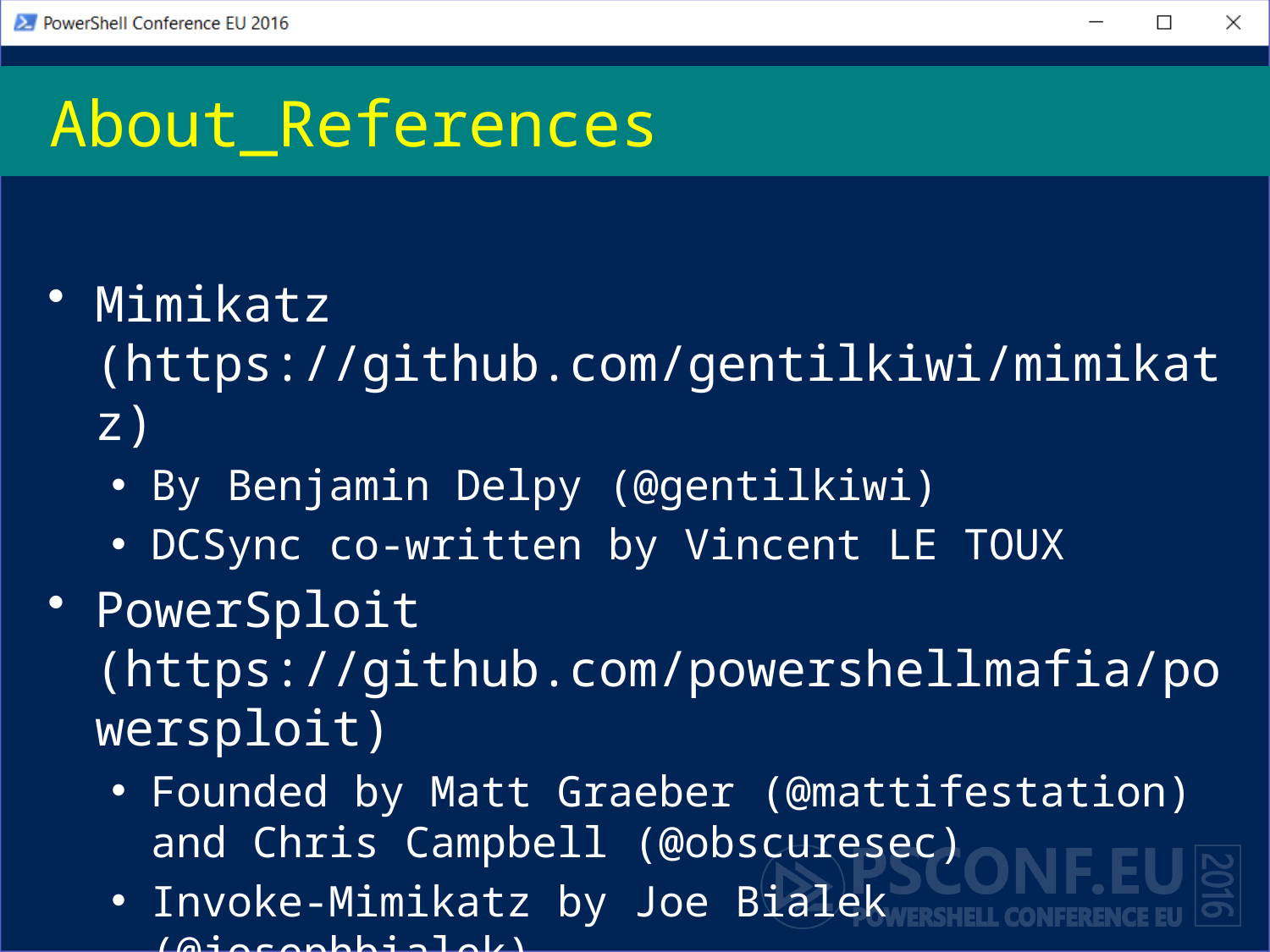

# About_References
Mimikatz (https://github.com/gentilkiwi/mimikatz)
By Benjamin Delpy (@gentilkiwi)
DCSync co-written by Vincent LE TOUX
PowerSploit (https://github.com/powershellmafia/powersploit)
Founded by Matt Graeber (@mattifestation) and Chris Campbell (@obscuresec)
Invoke-Mimikatz by Joe Bialek (@josephbialek)
UnmanagedPowerShell by Lee Christensen (@tifkin_)